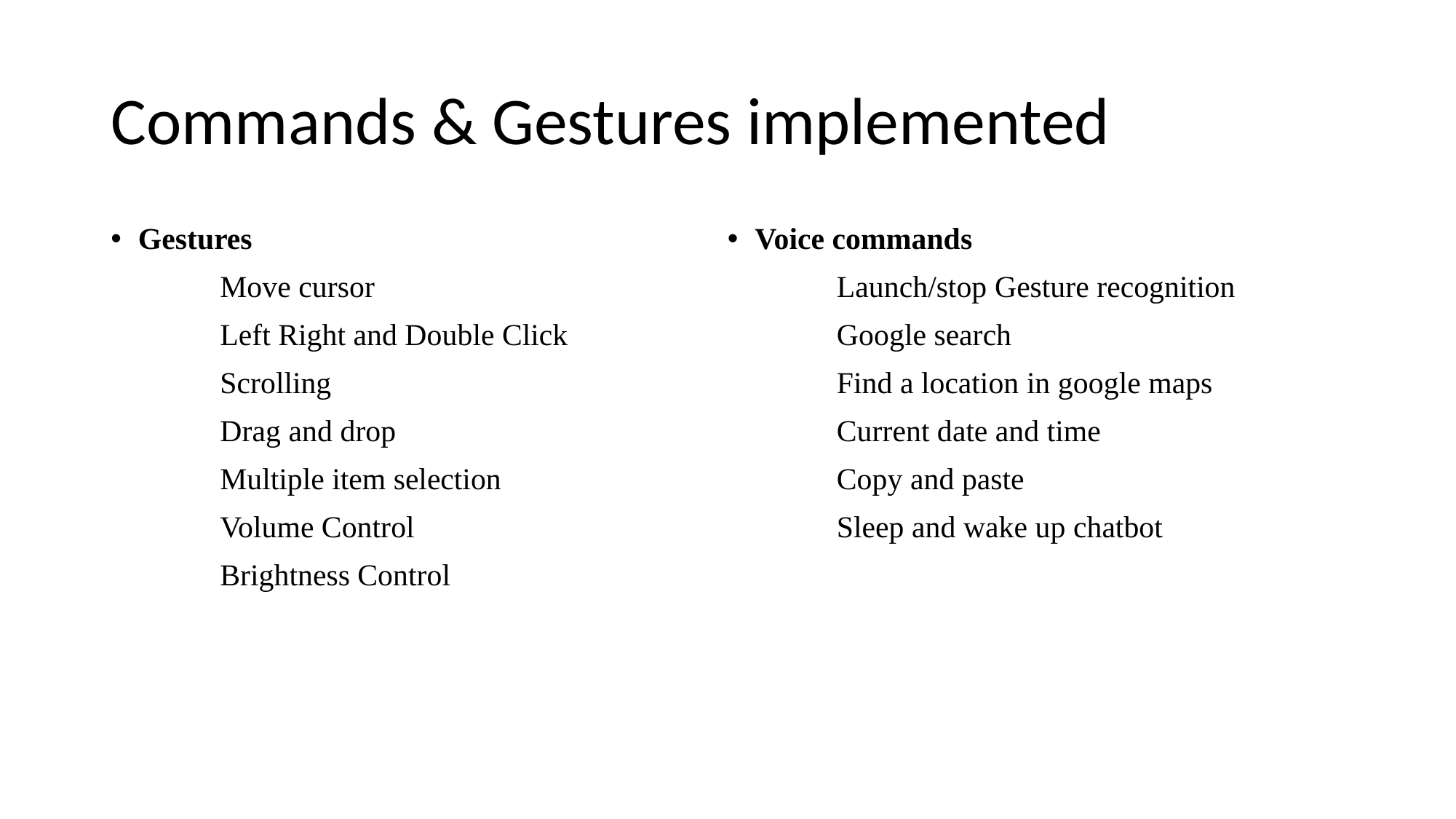

# Commands & Gestures implemented
Gestures
	Move cursor
	Left Right and Double Click
	Scrolling
	Drag and drop
	Multiple item selection
	Volume Control
	Brightness Control

Voice commands
	Launch/stop Gesture recognition
	Google search
	Find a location in google maps
	Current date and time
	Copy and paste
	Sleep and wake up chatbot